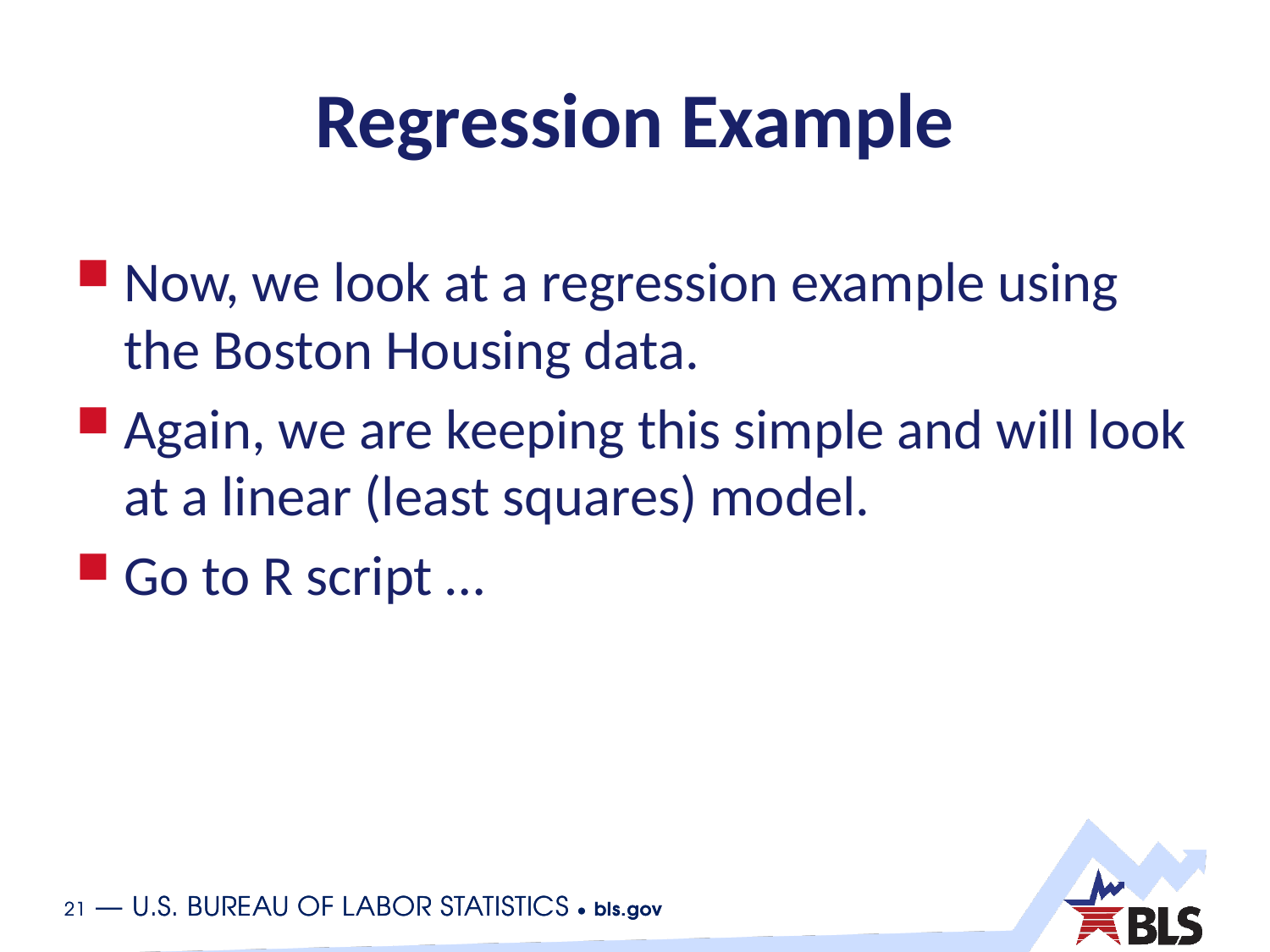

# Regression Example
Now, we look at a regression example using the Boston Housing data.
Again, we are keeping this simple and will look at a linear (least squares) model.
Go to R script …